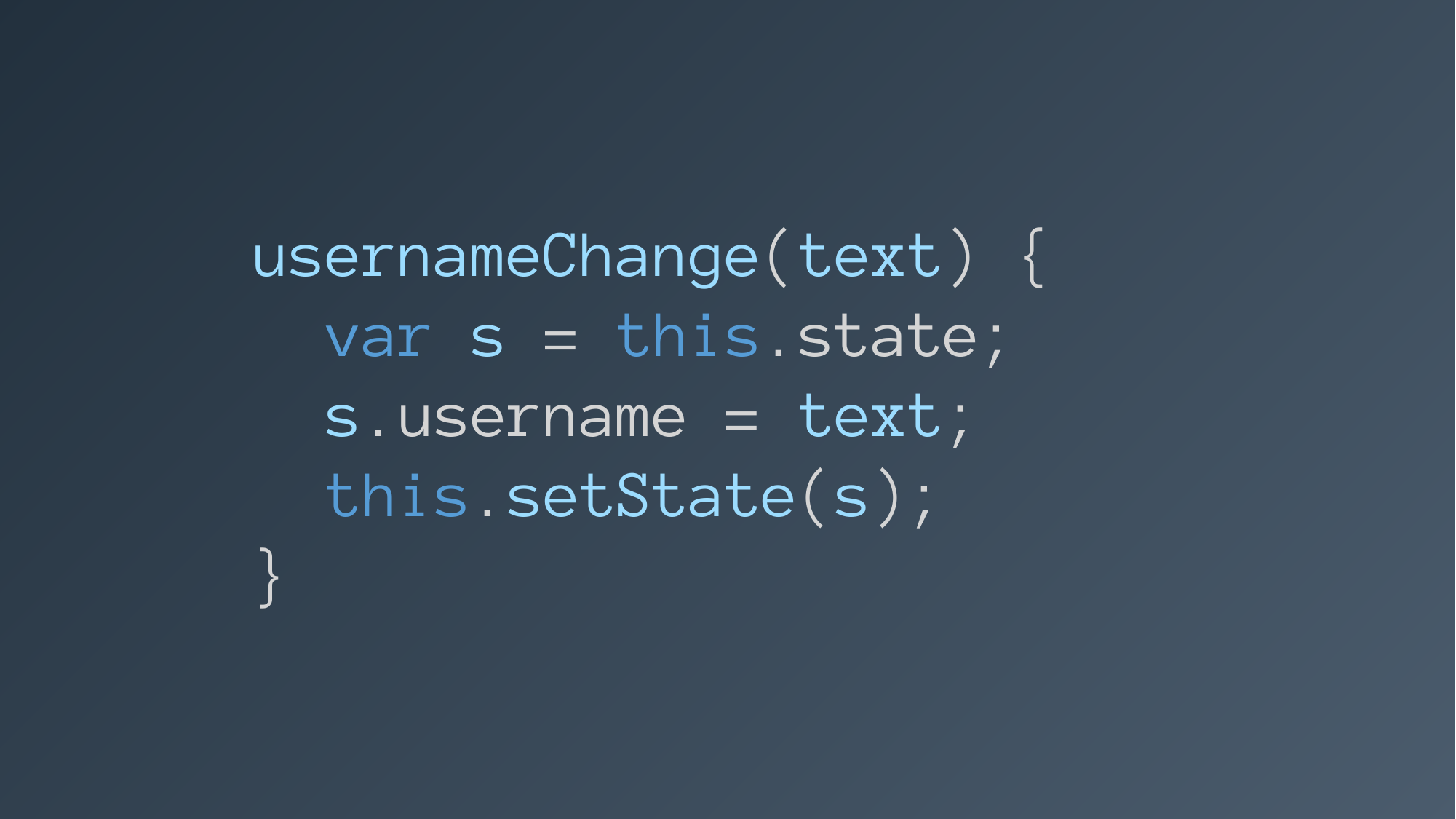

usernameChange(text) {
  var s = this.state;
  s.username = text;
  this.setState(s);
}